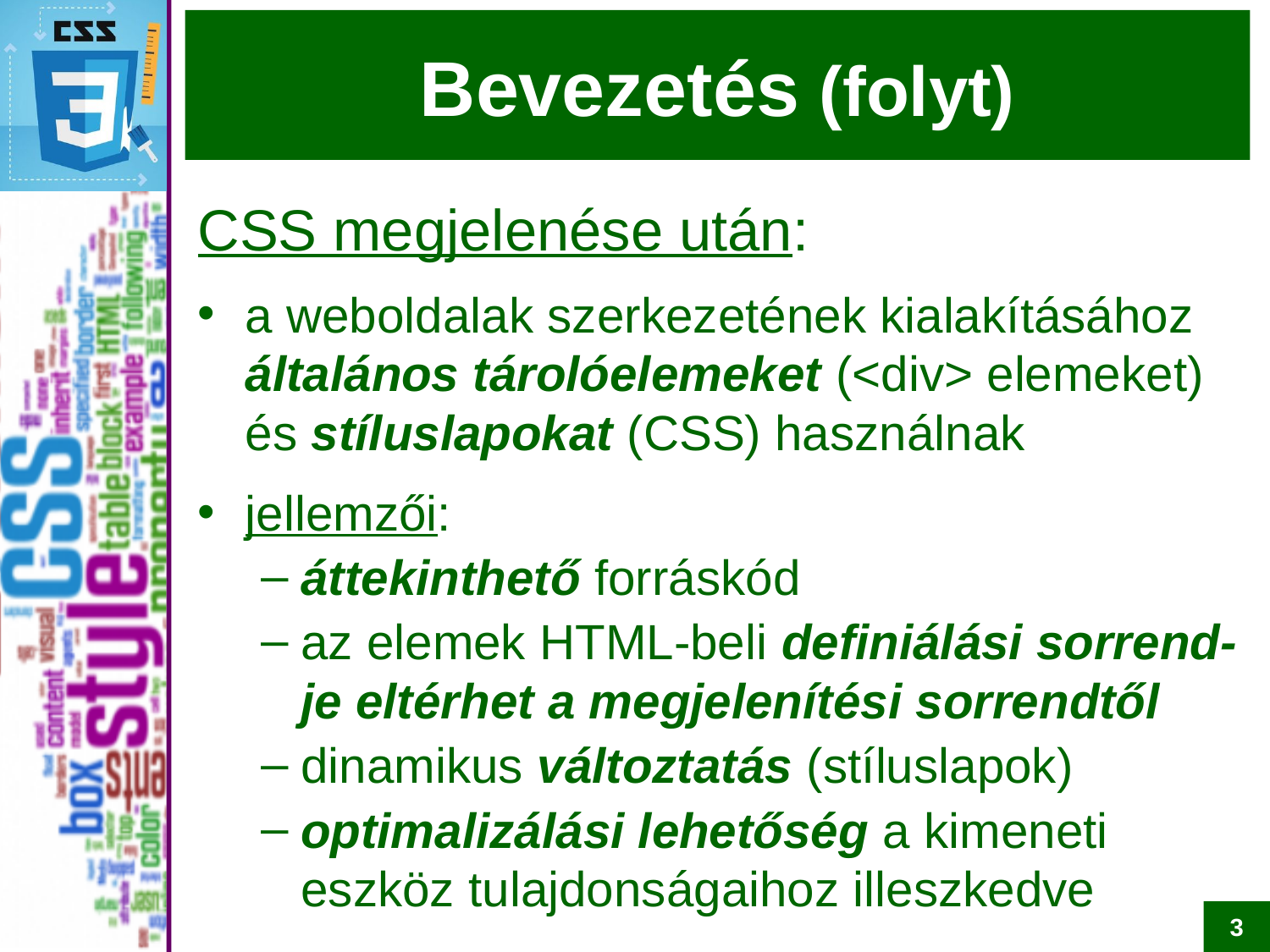

# Bevezetés (folyt)
CSS megjelenése után:
a weboldalak szerkezetének kialakításához általános tárolóelemeket (<div> elemeket) és stíluslapokat (CSS) használnak
jellemzői:
áttekinthető forráskód
az elemek HTML-beli definiálási sorrend-je eltérhet a megjelenítési sorrendtől
dinamikus változtatás (stíluslapok)
optimalizálási lehetőség a kimeneti eszköz tulajdonságaihoz illeszkedve
3